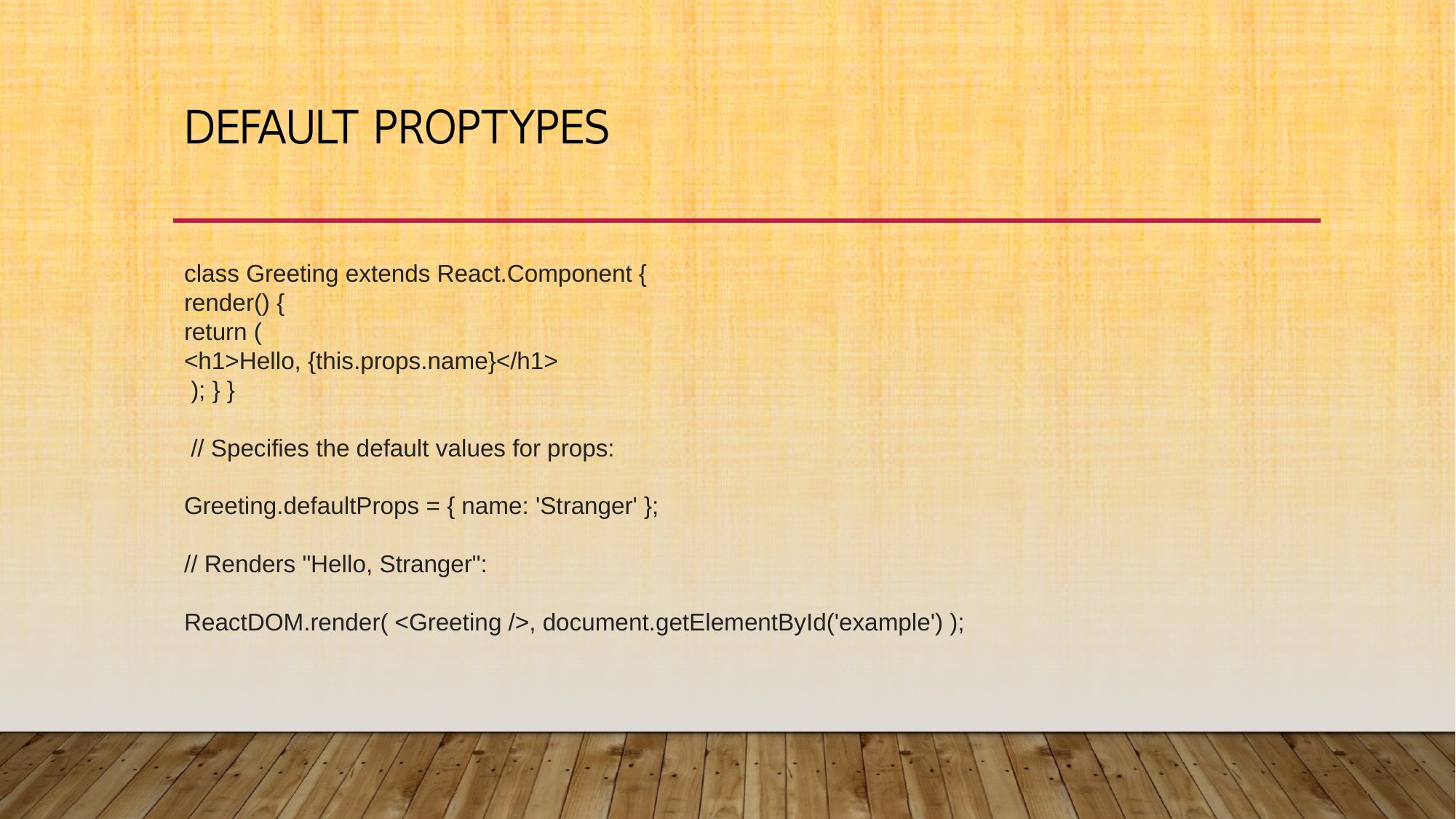

# Default proptypes
class Greeting extends React.Component {
render() {
return (
<h1>Hello, {this.props.name}</h1>
 ); } }

 // Specifies the default values for props:

Greeting.defaultProps = { name: 'Stranger' };

// Renders "Hello, Stranger":

ReactDOM.render( <Greeting />, document.getElementById('example') );